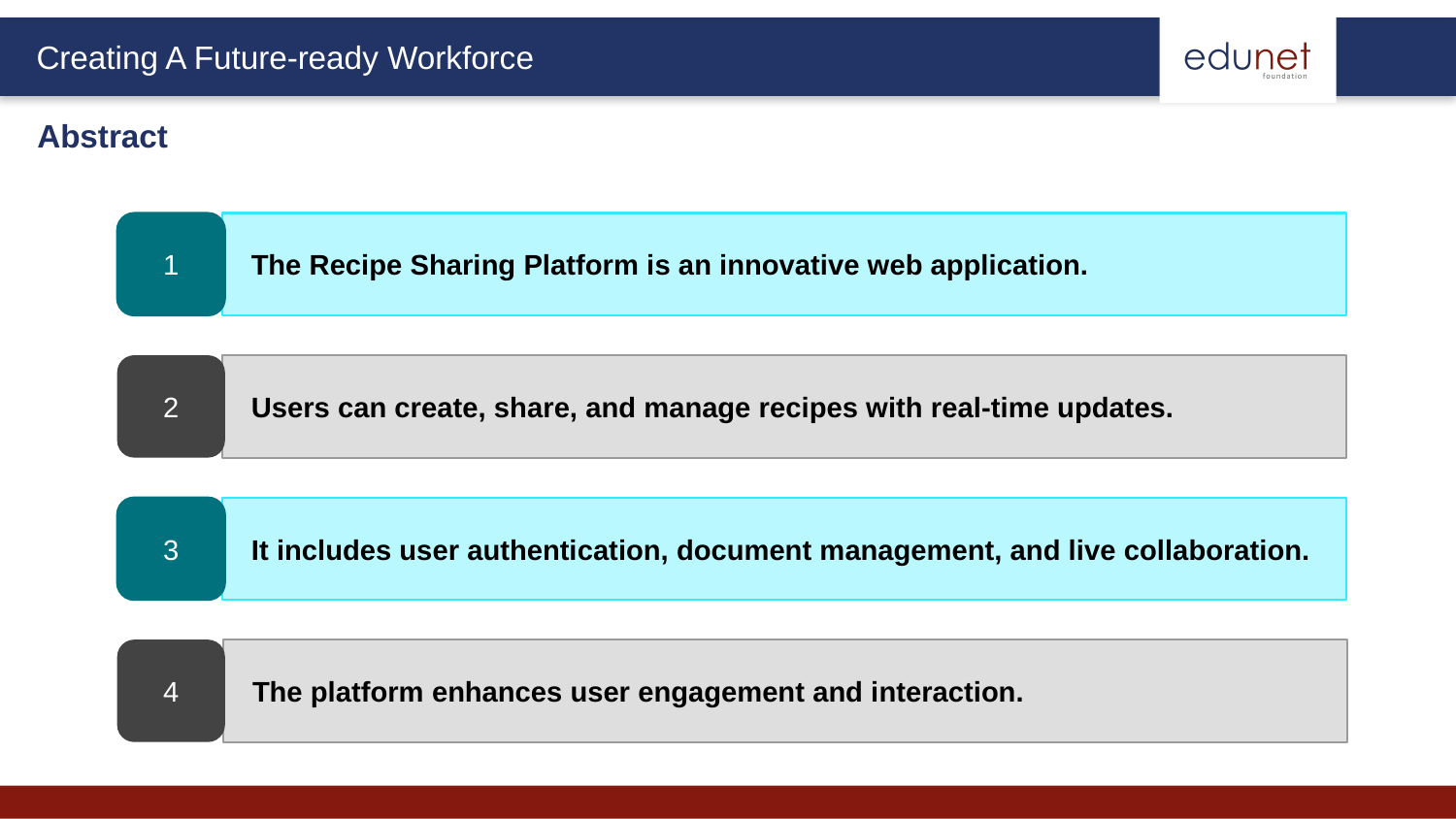

Abstract
1
The Recipe Sharing Platform is an innovative web application.
2
Users can create, share, and manage recipes with real-time updates.
3
It includes user authentication, document management, and live collaboration.
4
The platform enhances user engagement and interaction.